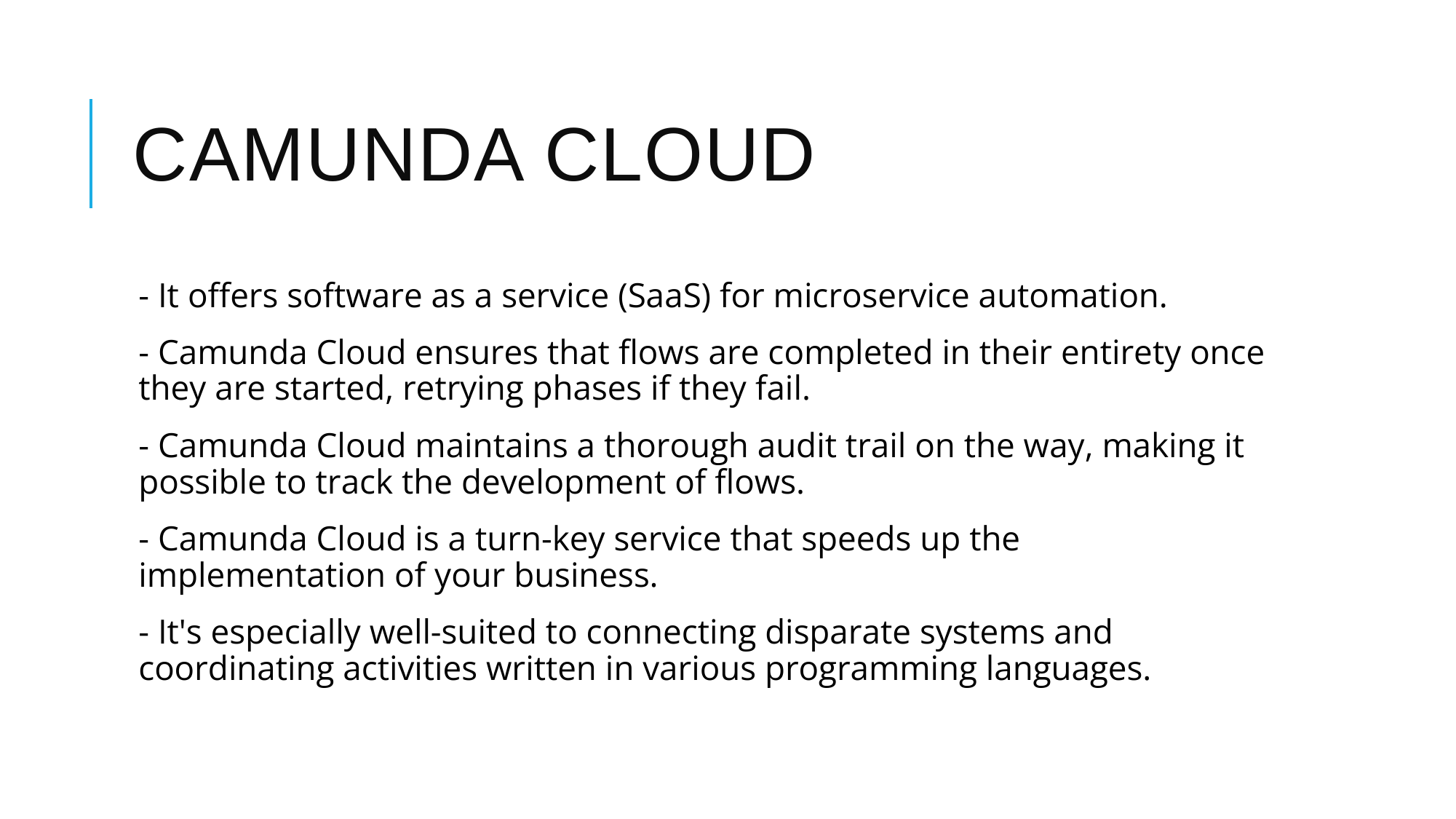

# Camunda cloud
- It offers software as a service (SaaS) for microservice automation.
- Camunda Cloud ensures that flows are completed in their entirety once they are started, retrying phases if they fail.
- Camunda Cloud maintains a thorough audit trail on the way, making it possible to track the development of flows.
- Camunda Cloud is a turn-key service that speeds up the implementation of your business.
- It's especially well-suited to connecting disparate systems and coordinating activities written in various programming languages.